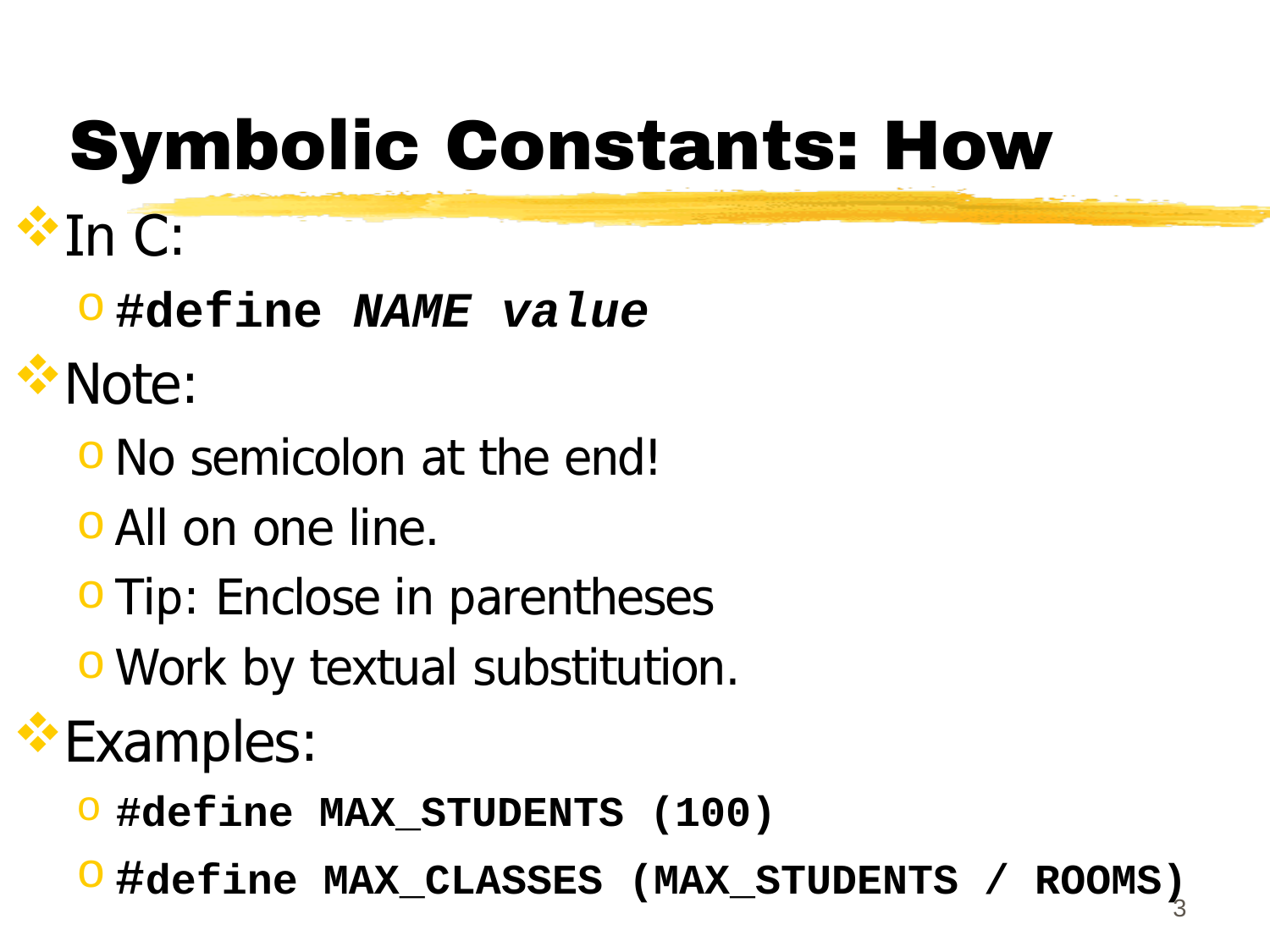

# Symbolic Constants: How
In C:
#define NAME value
Note:
No semicolon at the end!
All on one line.
Tip: Enclose in parentheses
Work by textual substitution.
Examples:
#define MAX_STUDENTS (100)
#define MAX_CLASSES (MAX_STUDENTS / ROOMS)
3